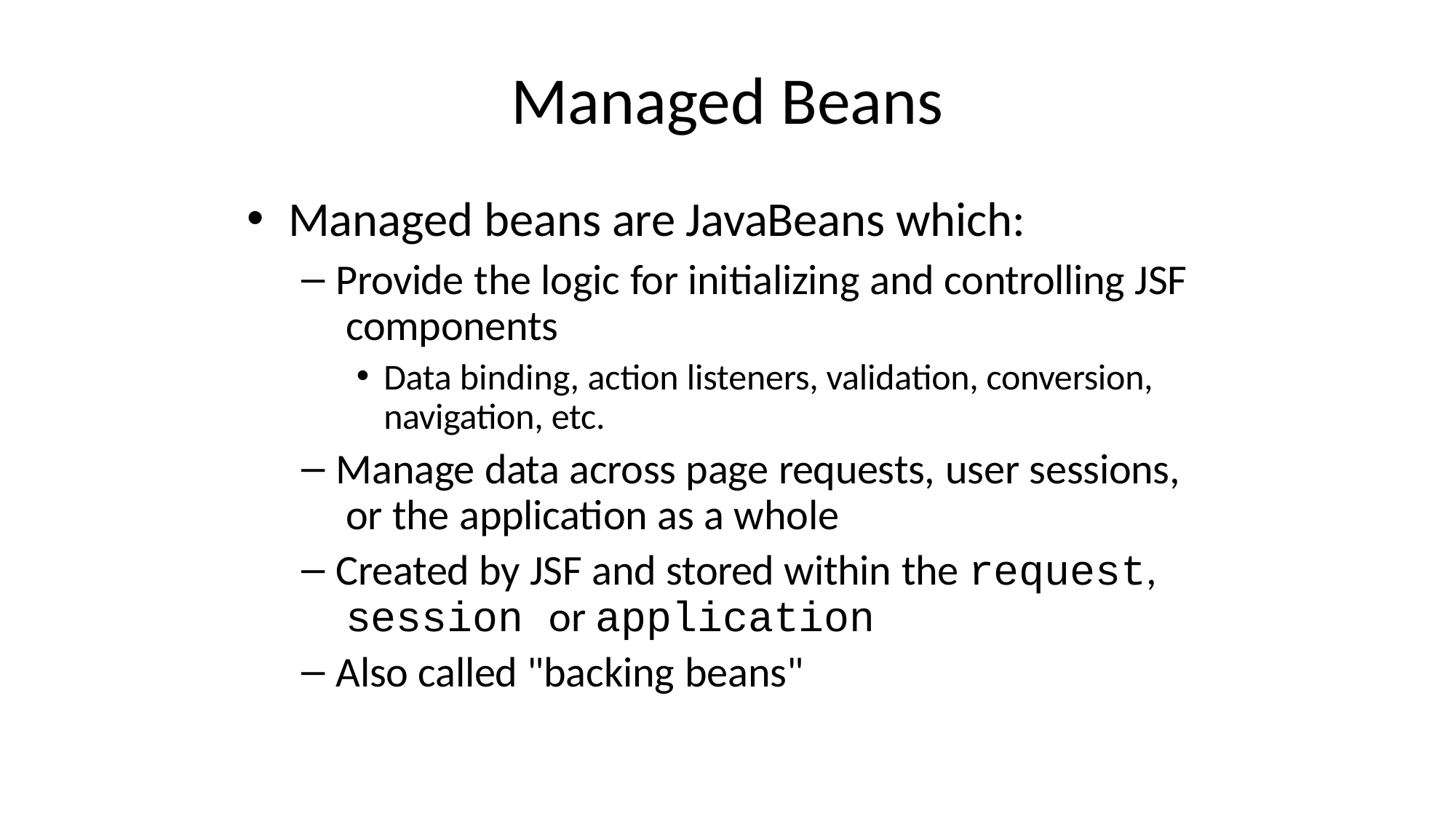

# Managed Beans
Managed beans are JavaBeans which:
Provide the logic for initializing and controlling JSF  components
Data binding, action listeners, validation, conversion,  navigation, etc.
Manage data across page requests, user sessions,  or the application as a whole
Created by JSF and stored within the request,  session or application
Also called "backing beans"